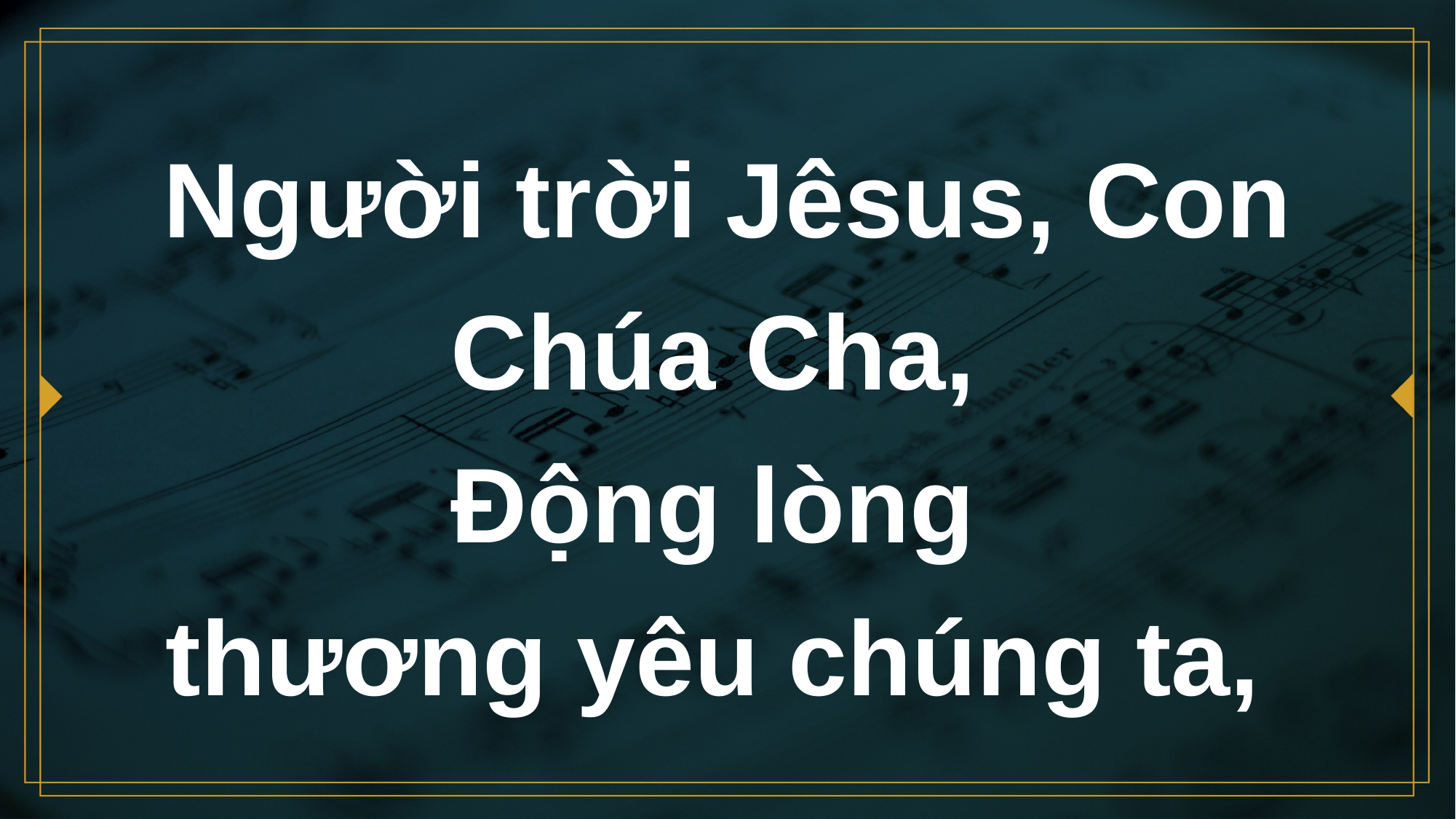

# Người trời Jêsus, Con Chúa Cha, Động lòng thương yêu chúng ta,